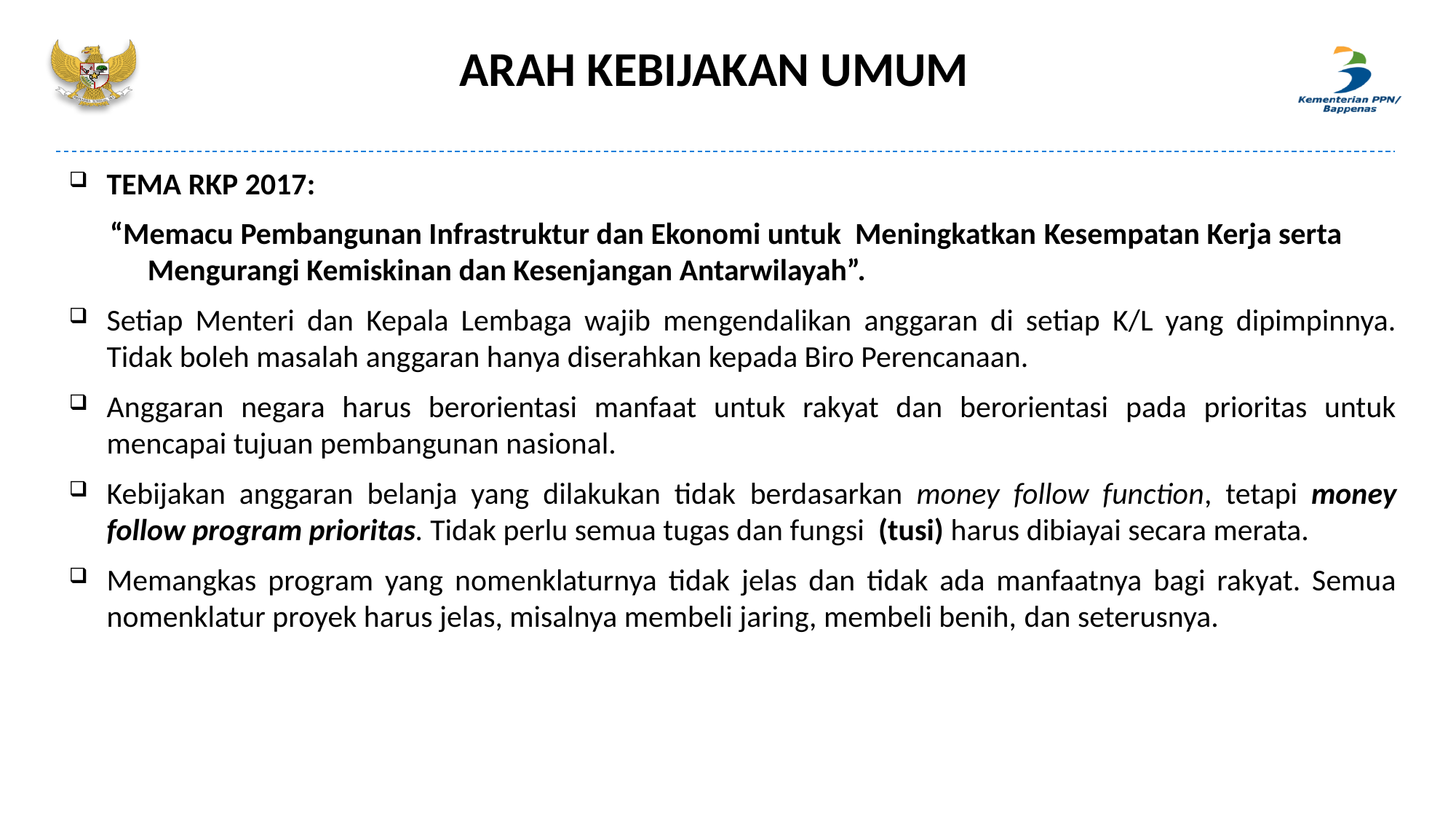

ARAH KEBIJAKAN UMUM
TEMA RKP 2017:
“Memacu Pembangunan Infrastruktur dan Ekonomi untuk  Meningkatkan Kesempatan Kerja serta Mengurangi Kemiskinan dan Kesenjangan Antarwilayah”.
Setiap Menteri dan Kepala Lembaga wajib mengendalikan anggaran di setiap K/L yang dipimpinnya. Tidak boleh masalah anggaran hanya diserahkan kepada Biro Perencanaan.
Anggaran negara harus berorientasi manfaat untuk rakyat dan berorientasi pada prioritas untuk mencapai tujuan pembangunan nasional.
Kebijakan anggaran belanja yang dilakukan tidak berdasarkan money follow function, tetapi money follow program prioritas. Tidak perlu semua tugas dan fungsi  (tusi) harus dibiayai secara merata.
Memangkas program yang nomenklaturnya tidak jelas dan tidak ada manfaatnya bagi rakyat. Semua nomenklatur proyek harus jelas, misalnya membeli jaring, membeli benih, dan seterusnya.